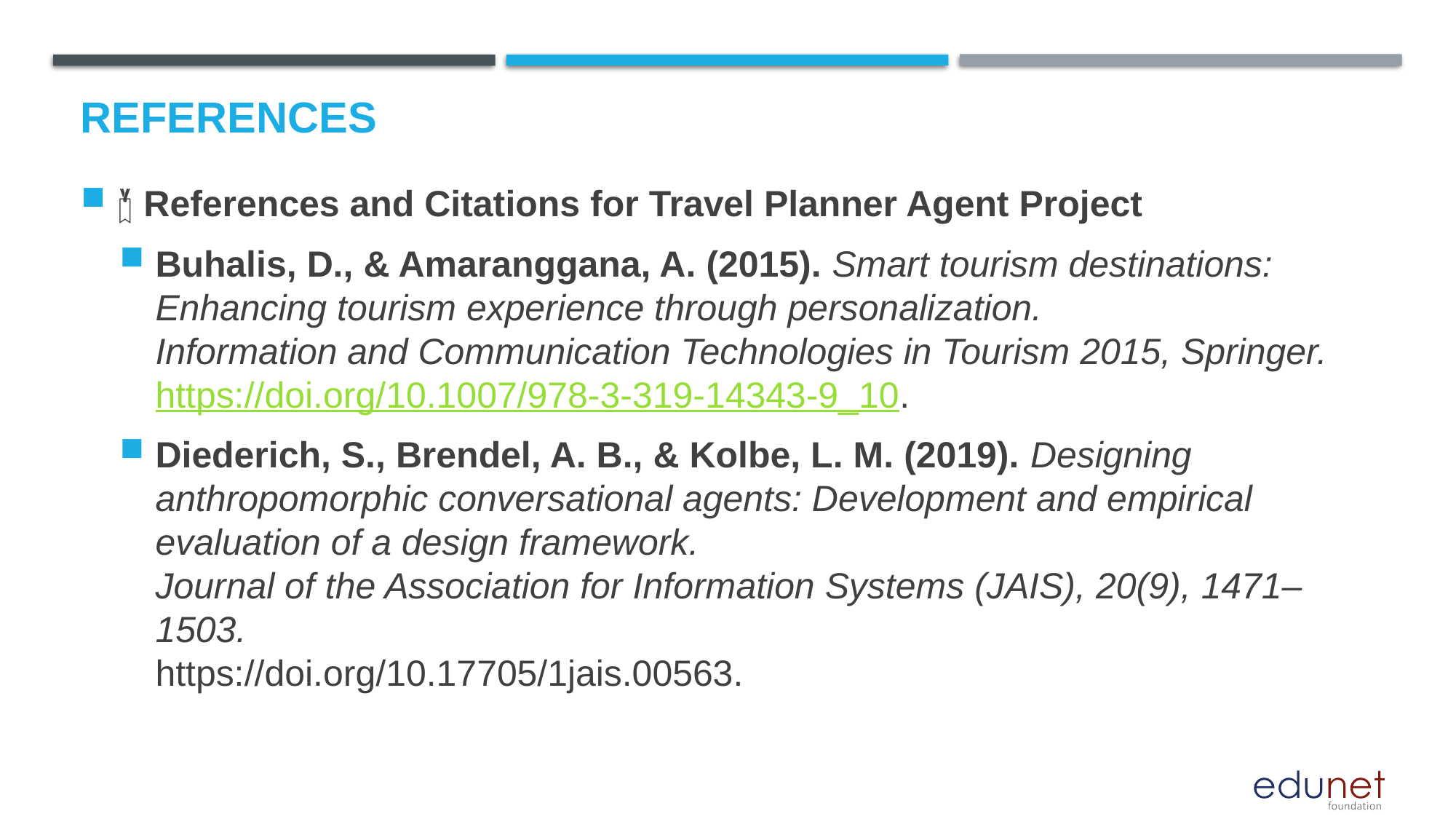

# References
🔖 References and Citations for Travel Planner Agent Project
Buhalis, D., & Amaranggana, A. (2015). Smart tourism destinations: Enhancing tourism experience through personalization.
Information and Communication Technologies in Tourism 2015, Springer.
https://doi.org/10.1007/978-3-319-14343-9_10.
Diederich, S., Brendel, A. B., & Kolbe, L. M. (2019). Designing anthropomorphic conversational agents: Development and empirical evaluation of a design framework.
Journal of the Association for Information Systems (JAIS), 20(9), 1471–1503.
https://doi.org/10.17705/1jais.00563.